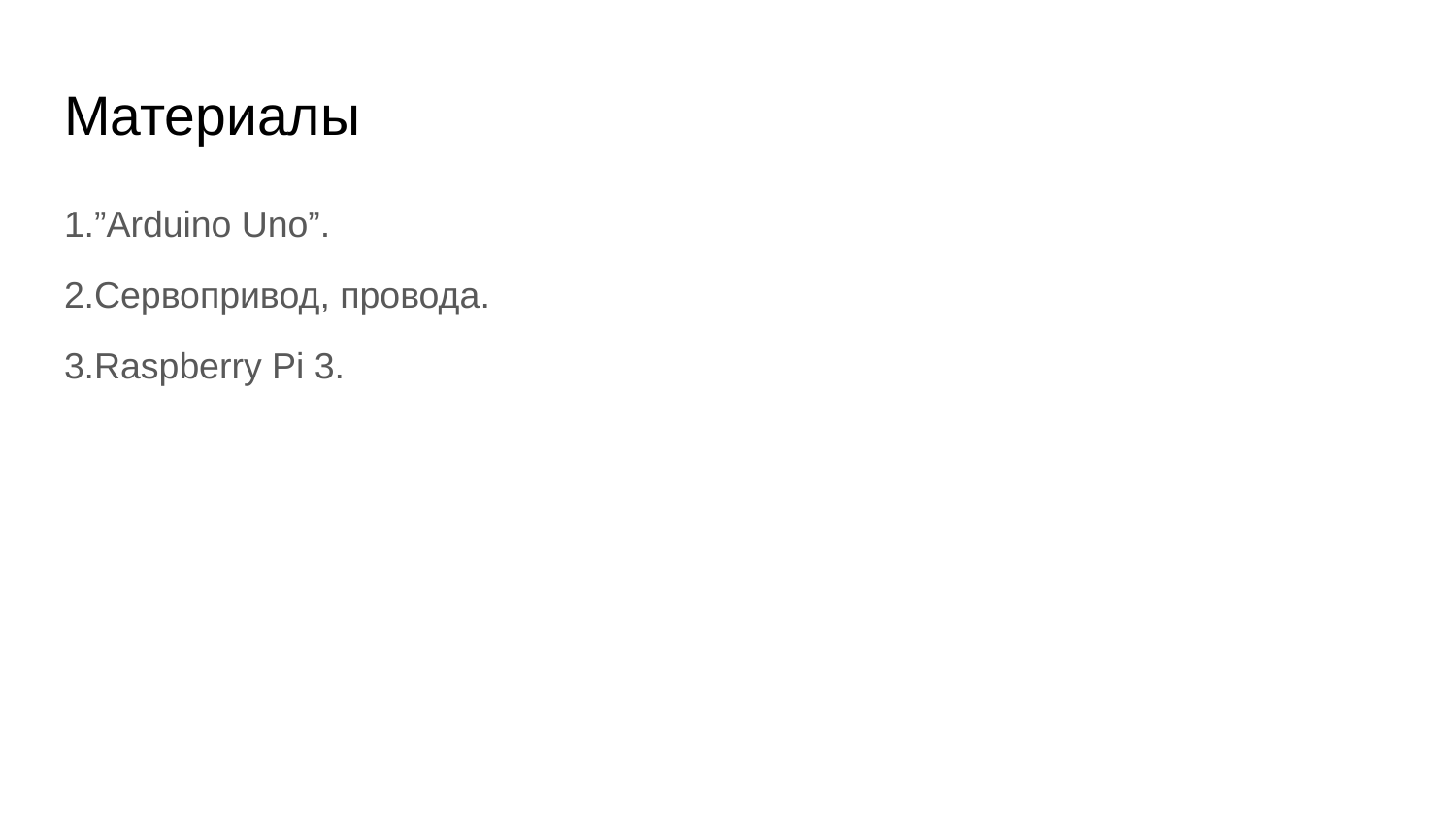

# Материалы
1.”Arduinо Uno”.
2.Сервопривод, провода.
3.Raspberry Pi 3.